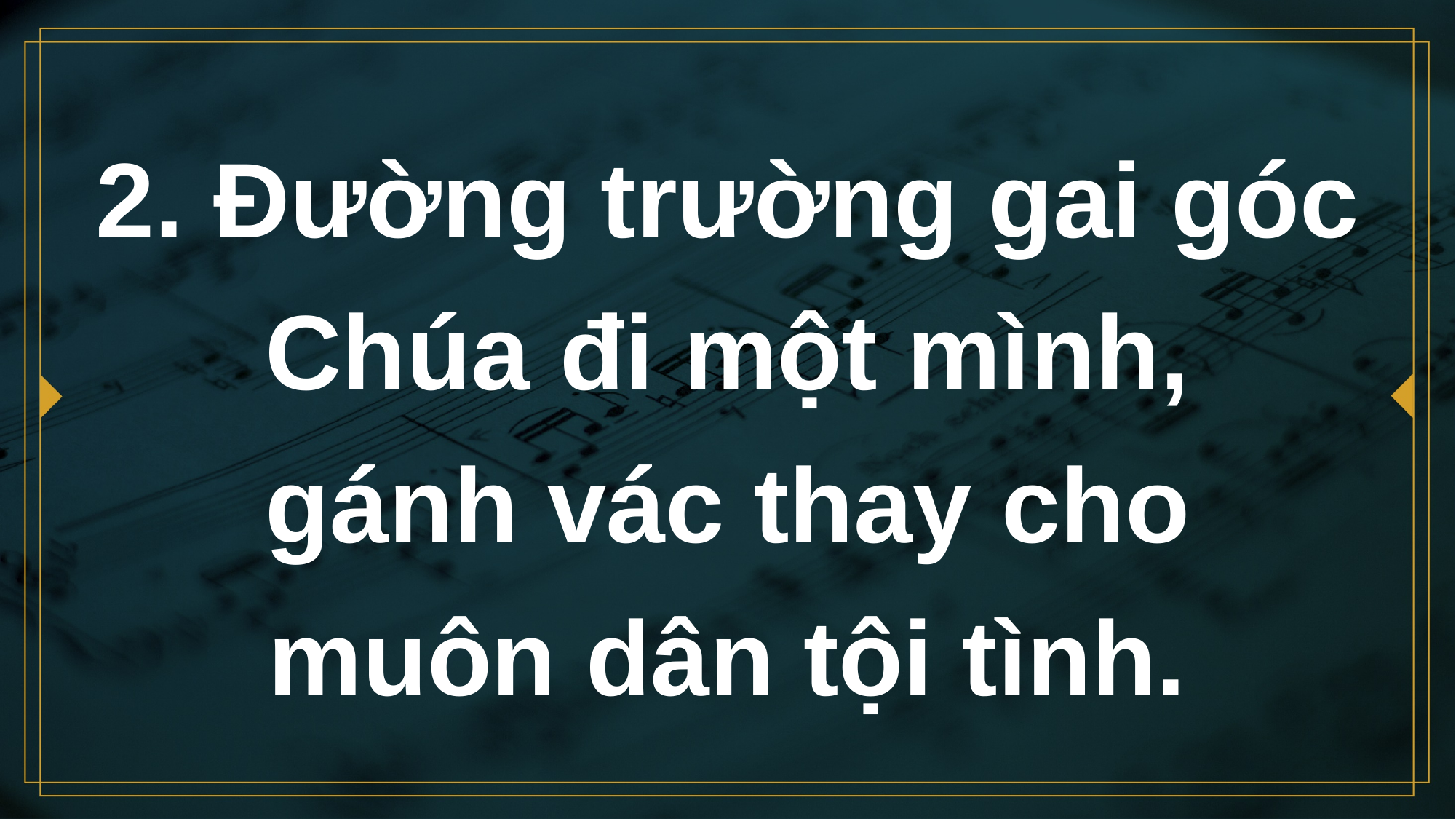

# 2. Đường trường gai góc Chúa đi một mình, gánh vác thay cho muôn dân tội tình.